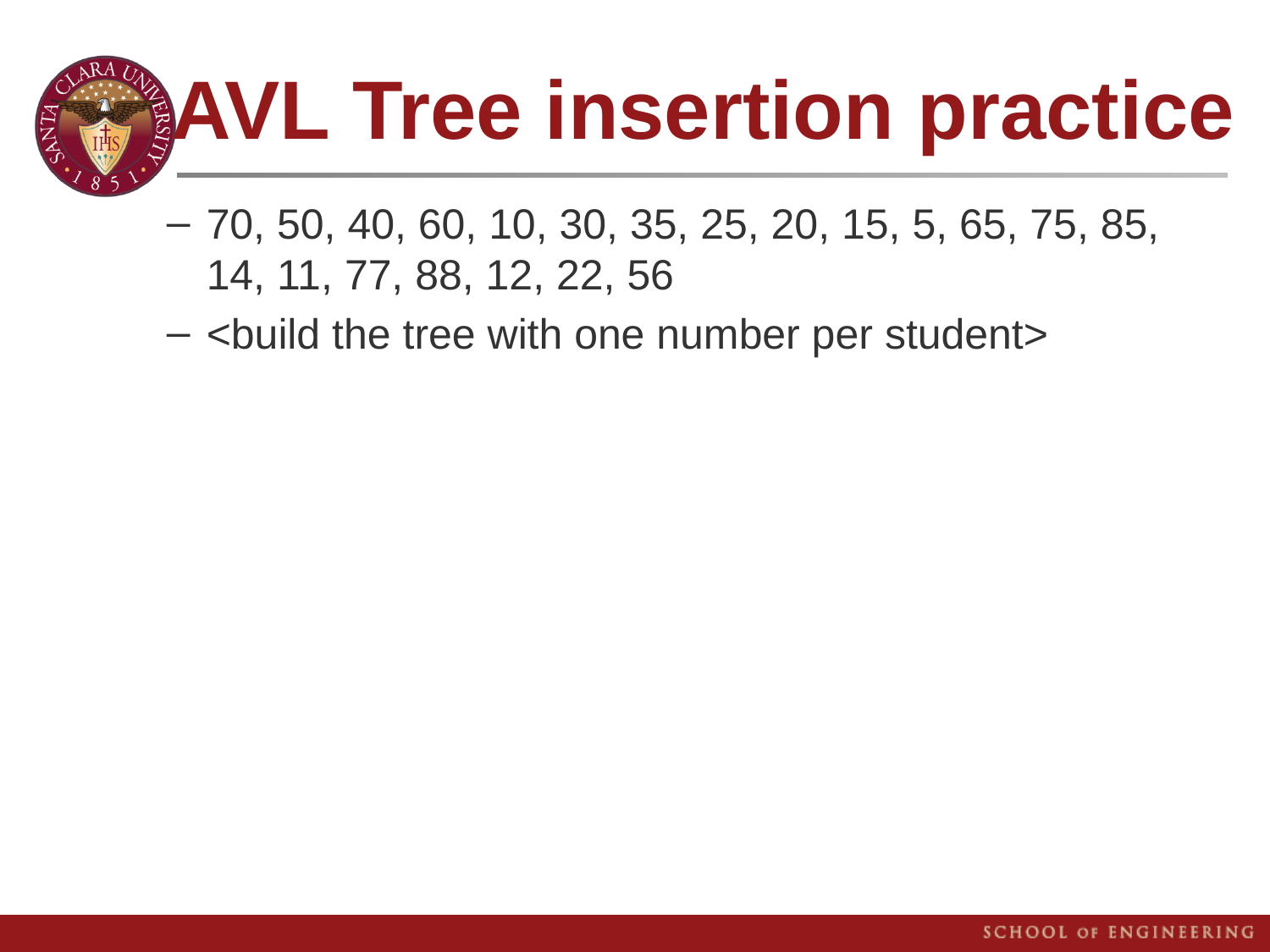

# AVL Tree insertion practice
70, 50, 40, 60, 10, 30, 35, 25, 20, 15, 5, 65, 75, 85, 14, 11, 77, 88, 12, 22, 56
<build the tree with one number per student>